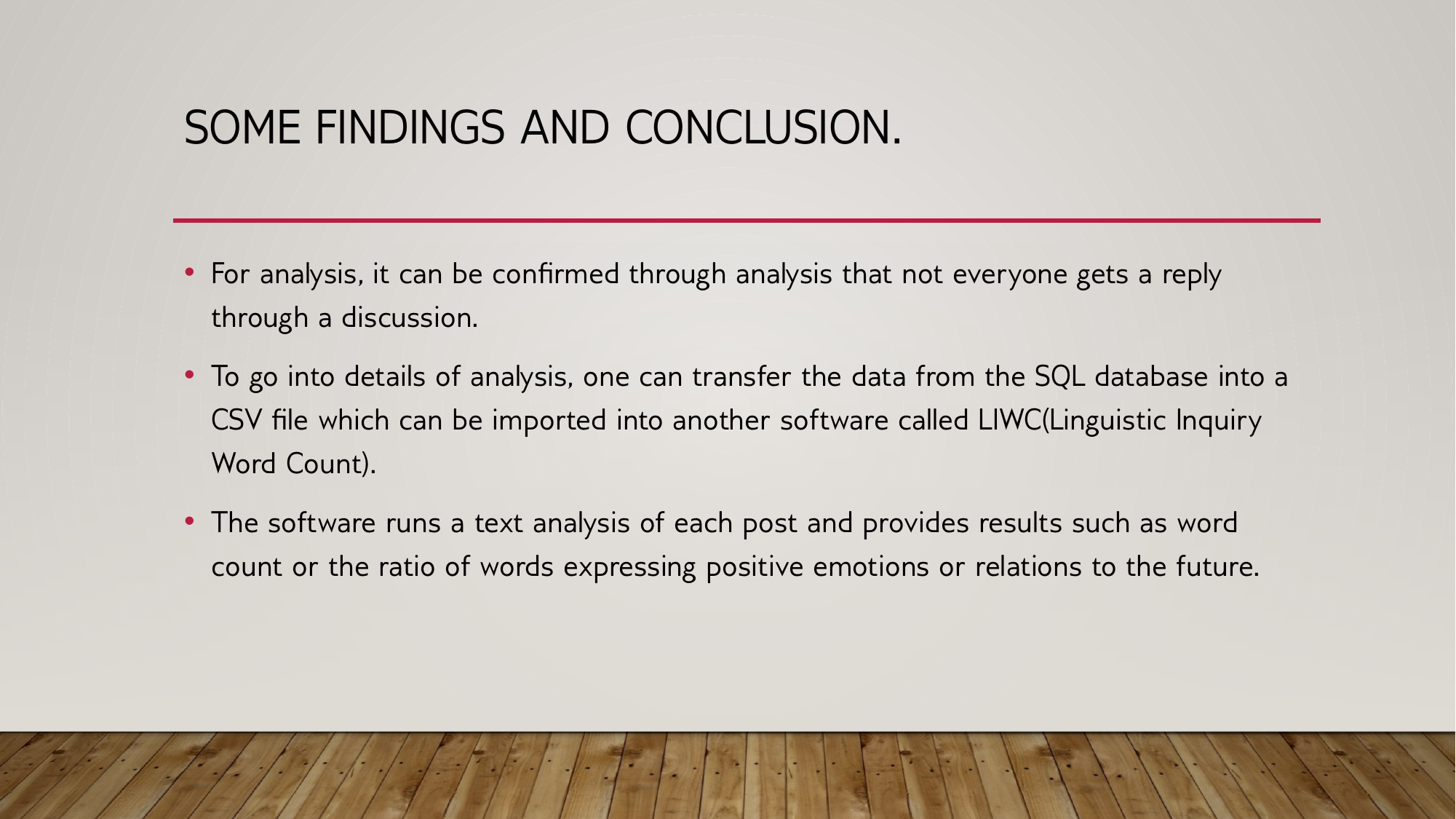

# Some findings and conclusion.
For analysis, it can be confirmed through analysis that not everyone gets a reply through a discussion.
To go into details of analysis, one can transfer the data from the SQL database into a CSV file which can be imported into another software called LIWC(Linguistic Inquiry Word Count).
The software runs a text analysis of each post and provides results such as word count or the ratio of words expressing positive emotions or relations to the future.